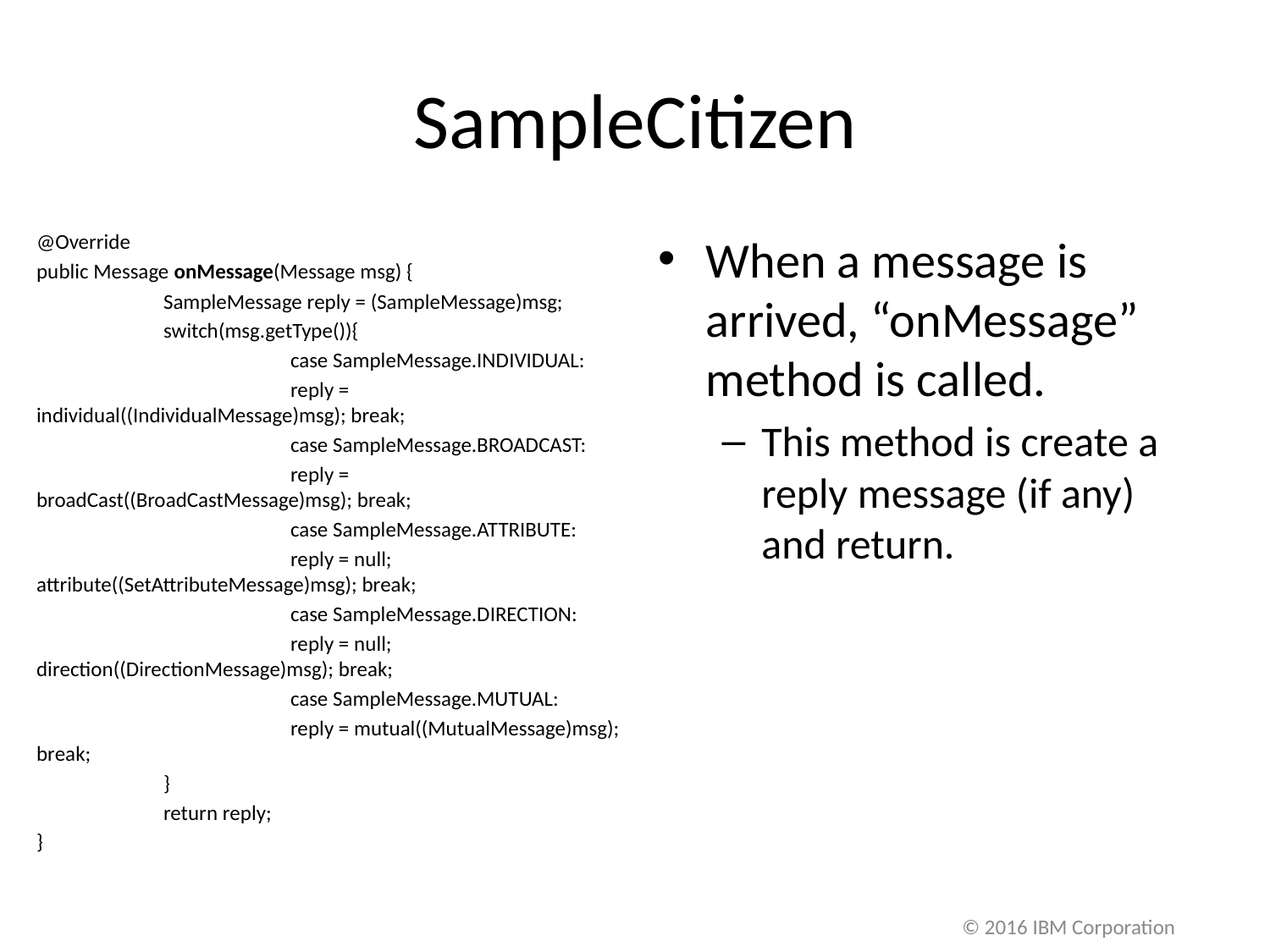

# SampleCitizen
@Override
public Message onMessage(Message msg) {
	SampleMessage reply = (SampleMessage)msg;
	switch(msg.getType()){
		case SampleMessage.INDIVIDUAL:
		reply = individual((IndividualMessage)msg); break;
		case SampleMessage.BROADCAST:
		reply = broadCast((BroadCastMessage)msg); break;
		case SampleMessage.ATTRIBUTE:
		reply = null; attribute((SetAttributeMessage)msg); break;
		case SampleMessage.DIRECTION:
		reply = null; direction((DirectionMessage)msg); break;
		case SampleMessage.MUTUAL:
		reply = mutual((MutualMessage)msg); break;
	}
	return reply;
}

When a message is arrived, “onMessage” method is called.
This method is create a reply message (if any) and return.
© 2016 IBM Corporation